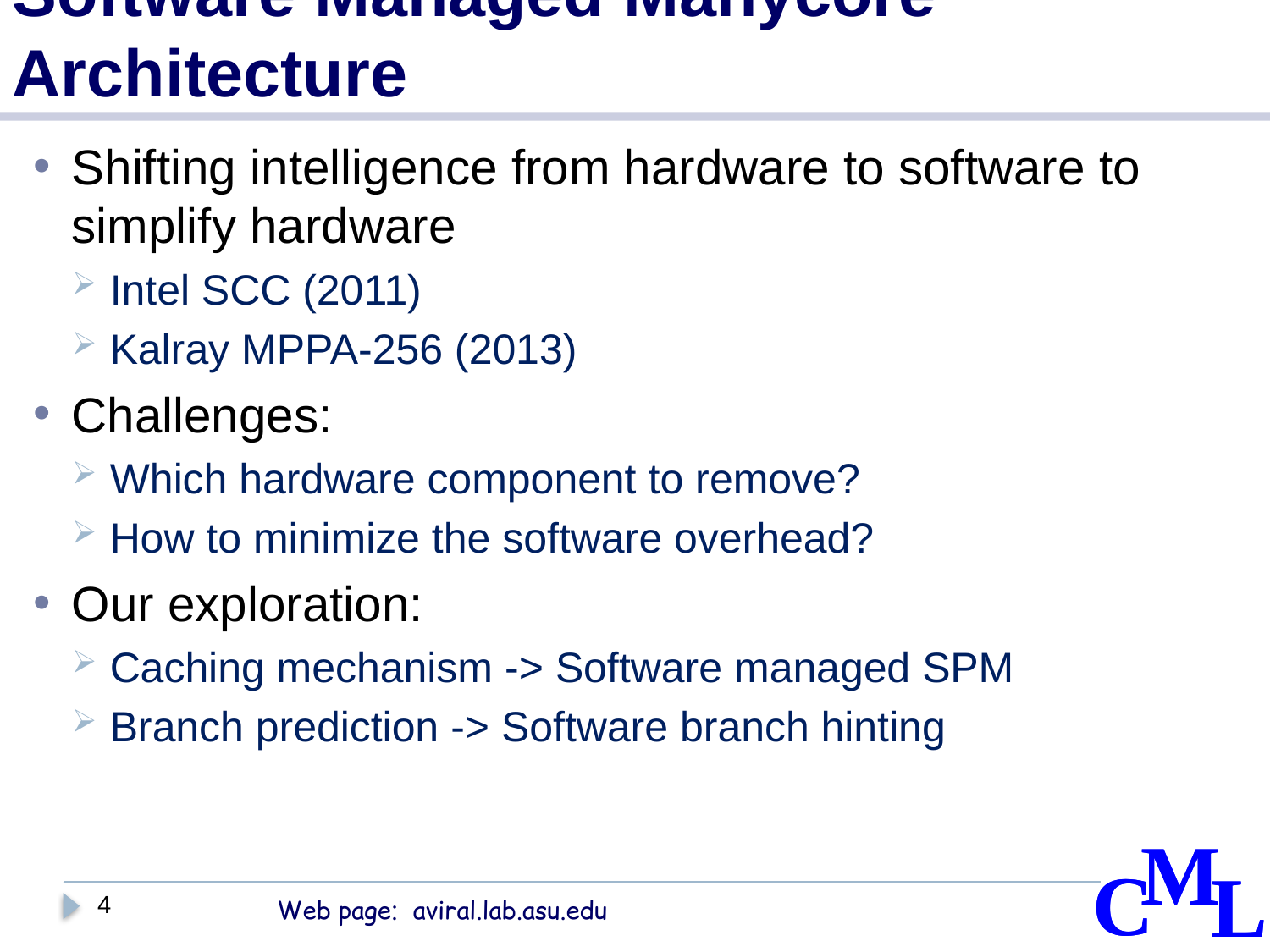

# Software Managed Manycore Architecture
Shifting intelligence from hardware to software to simplify hardware
Intel SCC (2011)
Kalray MPPA-256 (2013)
Challenges:
Which hardware component to remove?
How to minimize the software overhead?
Our exploration:
Caching mechanism -> Software managed SPM
Branch prediction -> Software branch hinting

4